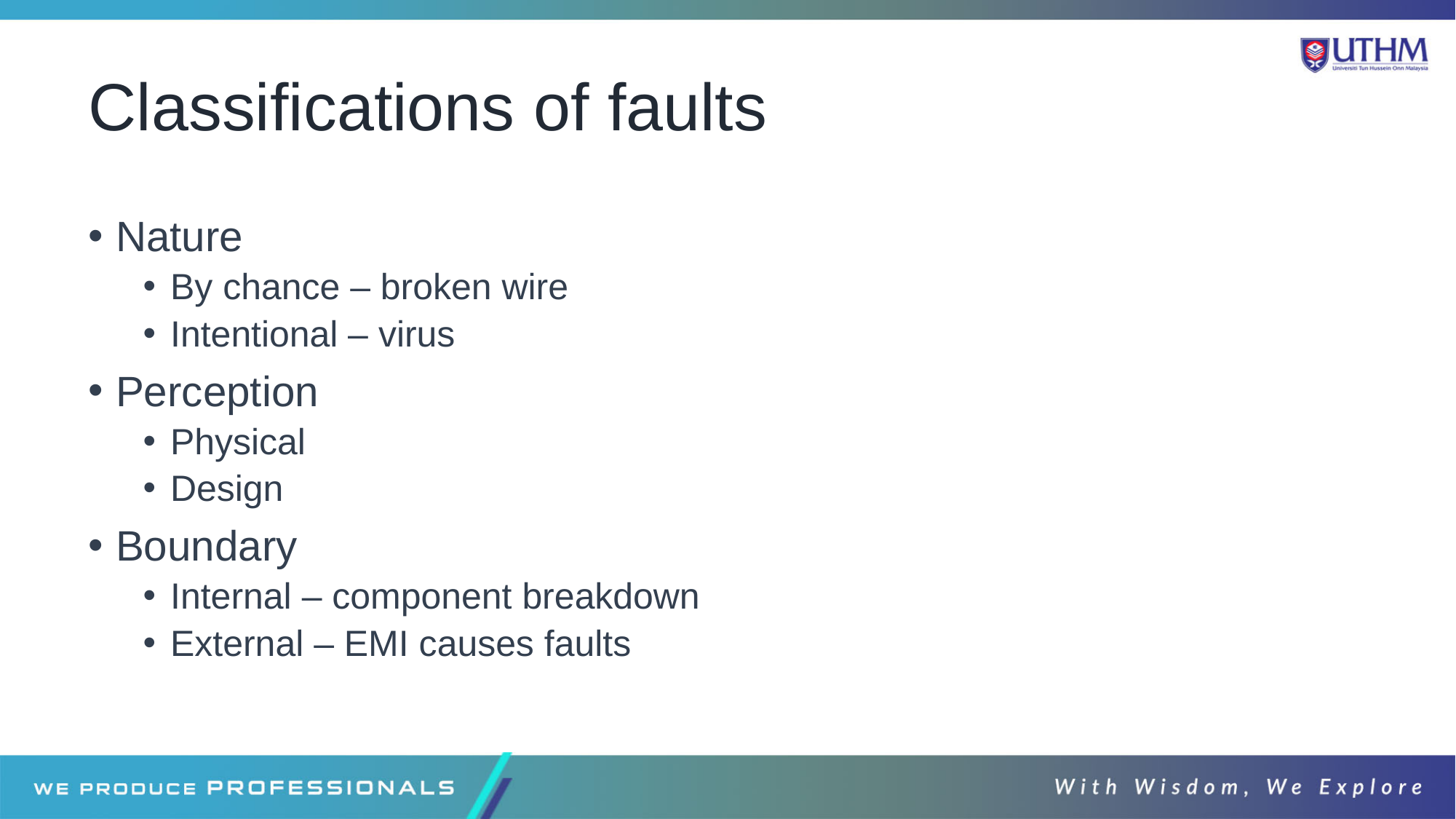

# Classifications of faults
Nature
By chance – broken wire
Intentional – virus
Perception
Physical
Design
Boundary
Internal – component breakdown
External – EMI causes faults